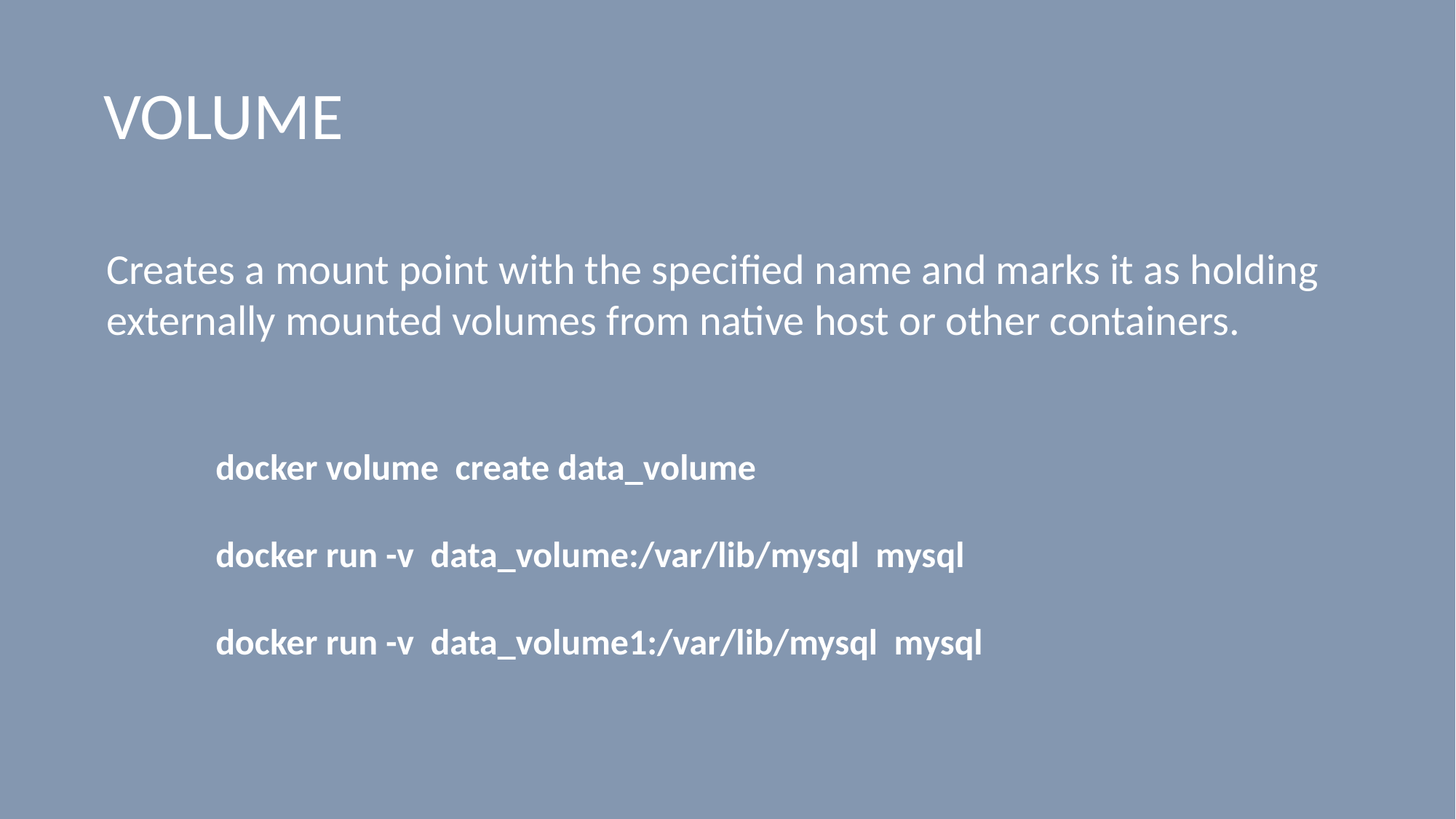

VOLUME
Creates a mount point with the specified name and marks it as holding externally mounted volumes from native host or other containers.
	docker volume  create data_volume

	docker run -v  data_volume:/var/lib/mysql  mysql

	docker run -v  data_volume1:/var/lib/mysql  mysql